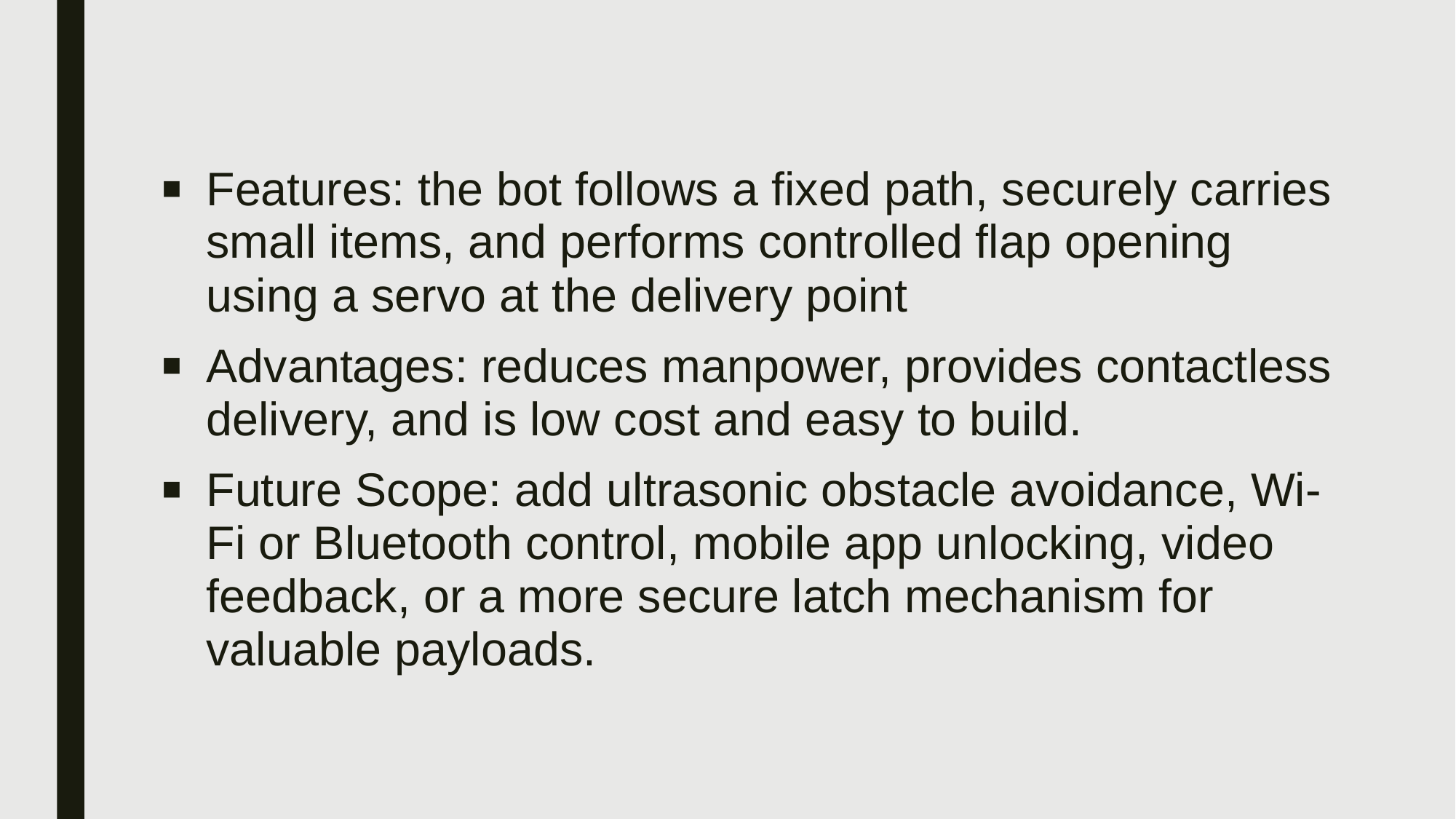

Features: the bot follows a fixed path, securely carries small items, and performs controlled flap opening using a servo at the delivery point
Advantages: reduces manpower, provides contactless delivery, and is low cost and easy to build.
Future Scope: add ultrasonic obstacle avoidance, Wi-Fi or Bluetooth control, mobile app unlocking, video feedback, or a more secure latch mechanism for valuable payloads.